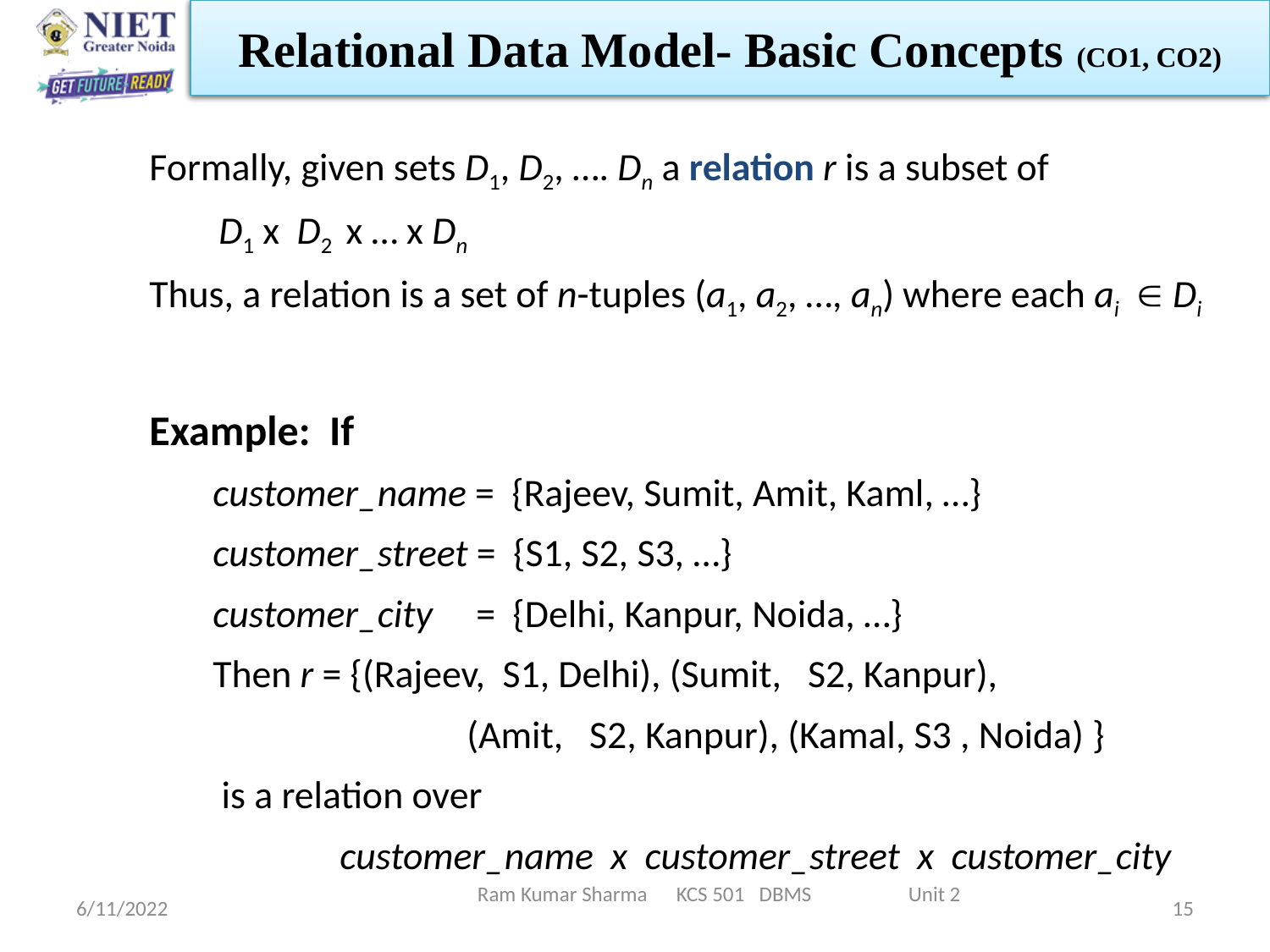

Relational Data Model- Basic Concepts (CO1, CO2)
Formally, given sets D1, D2, …. Dn a relation r is a subset of
        D1 x  D2  x … x Dn
Thus, a relation is a set of n-tuples (a1, a2, …, an) where each ai  ∈ Di

Example:  If
customer_name =  {Rajeev, Sumit, Amit, Kaml, …}  customer_street =  {S1, S2, S3, …}
customer_city     =  {Delhi, Kanpur, Noida, …}
Then r = {(Rajeev,  S1, Delhi), (Sumit,   S2, Kanpur),
		(Amit,   S2, Kanpur), (Kamal, S3 , Noida) }
 is a relation over
	customer_name  x  customer_street  x  customer_city
Ram Kumar Sharma      KCS 501   DBMS                    Unit 2
6/11/2022
15